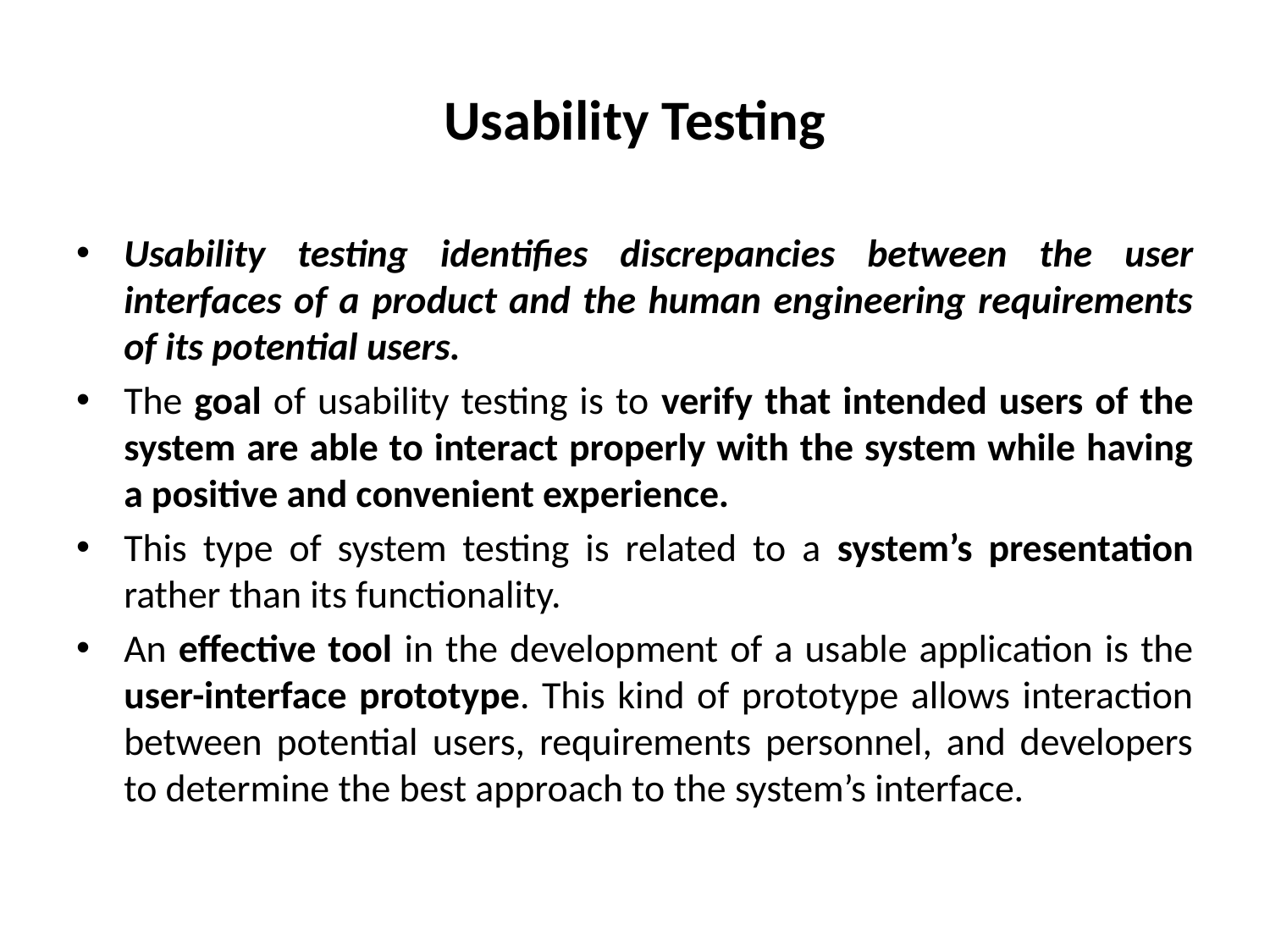

# Usability Testing
Usability testing identifies discrepancies between the user interfaces of a product and the human engineering requirements of its potential users.
The goal of usability testing is to verify that intended users of the system are able to interact properly with the system while having a positive and convenient experience.
This type of system testing is related to a system’s presentation rather than its functionality.
An effective tool in the development of a usable application is the user-interface prototype. This kind of prototype allows interaction between potential users, requirements personnel, and developers to determine the best approach to the system’s interface.